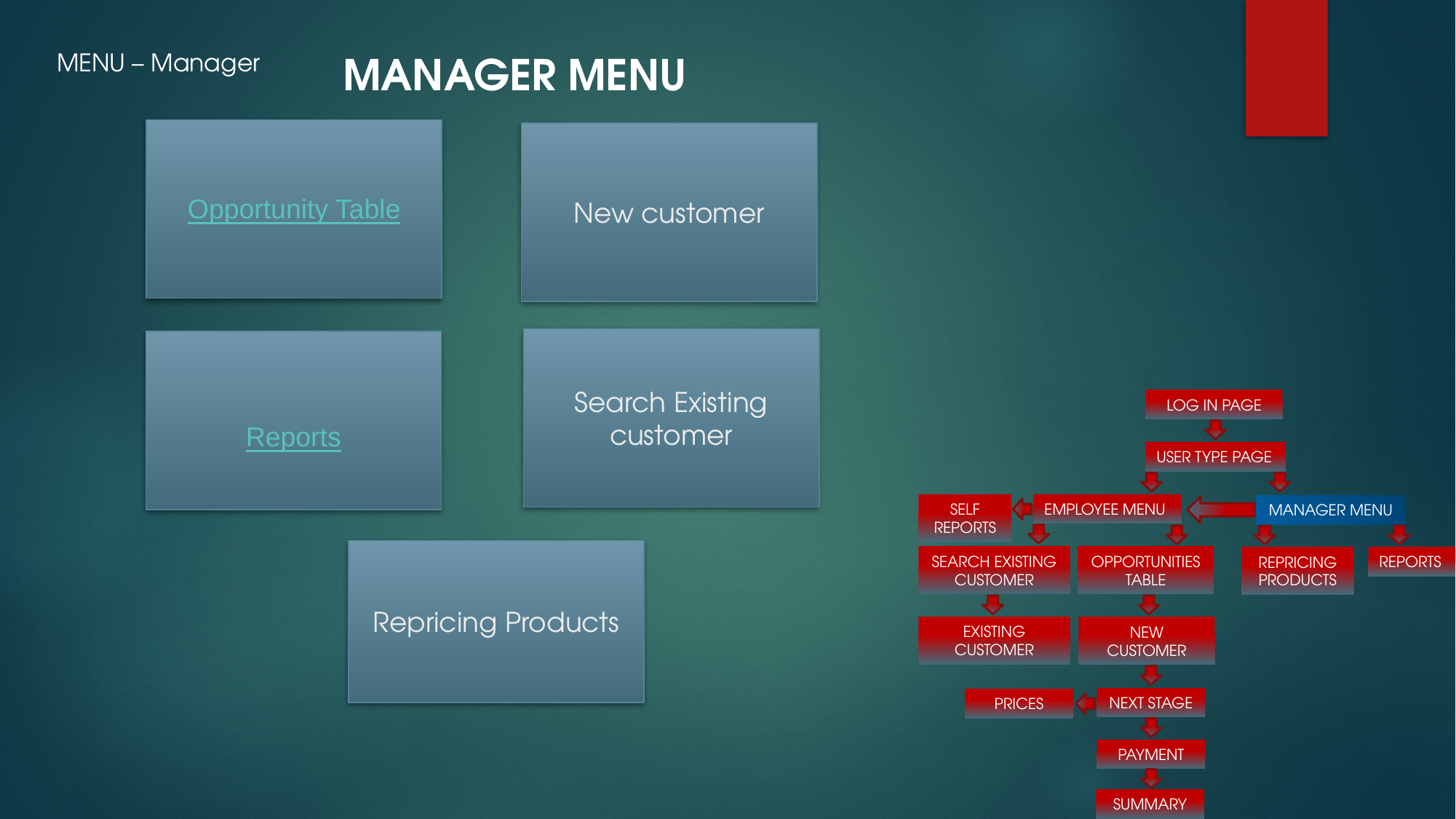

MENU – Manager
MANAGER MENU
Opportunity Table
New customer
Search Existing customer

Reports
LOG IN PAGE

USER TYPE PAGE

EMPLOYEE MENU
SELF REPORTS
MANAGER MENU

Repricing Products
SEARCH EXISTING CUSTOMER
OPPORTUNITIES TABLE
REPORTS
REPRICING PRODUCTS

EXISTING CUSTOMER
NEW CUSTOMER

NEXT STAGE
PRICES

PAYMENT

SUMMARY